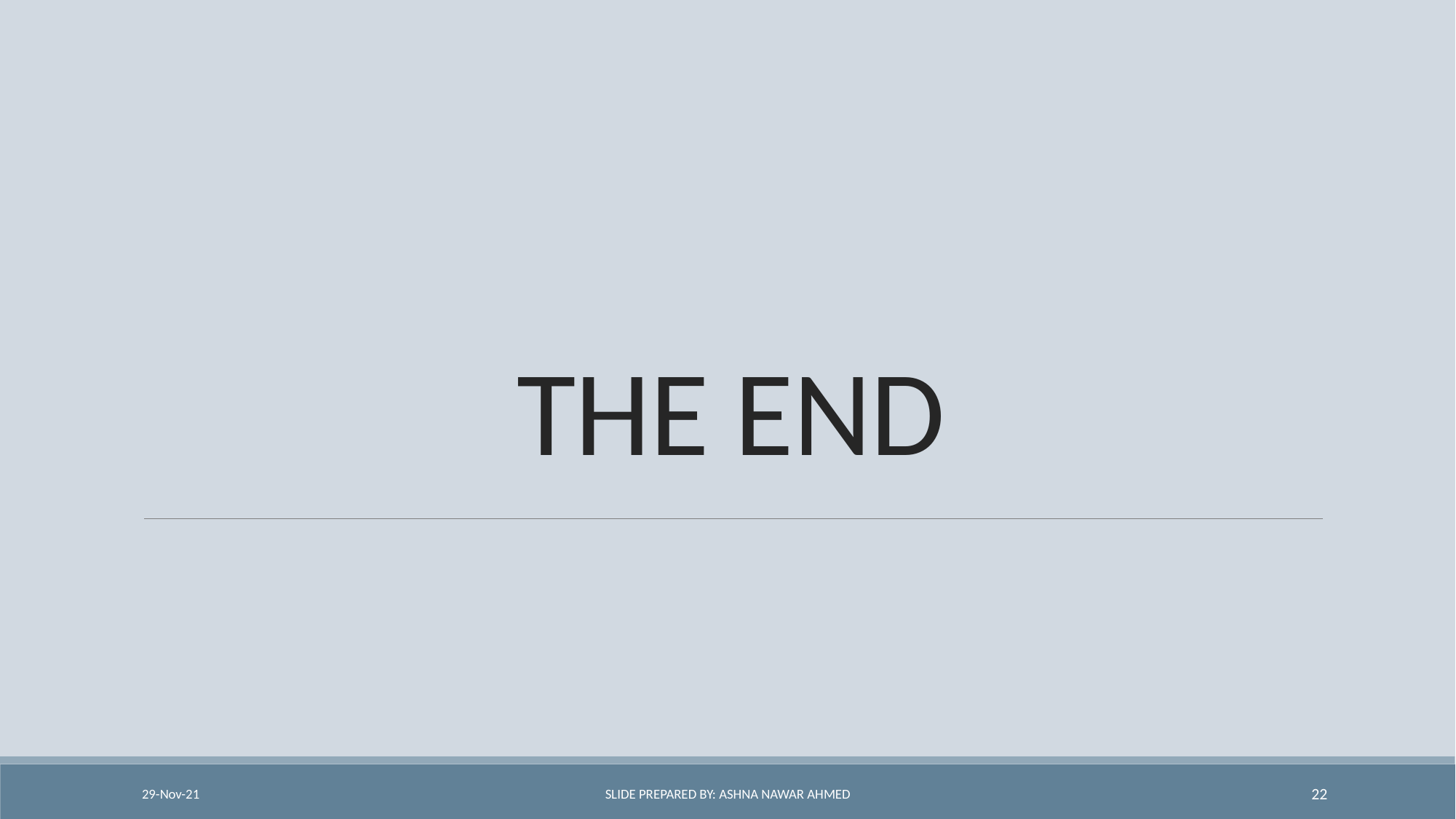

# THE END
29-Nov-21
Slide Prepared By: Ashna Nawar Ahmed
22